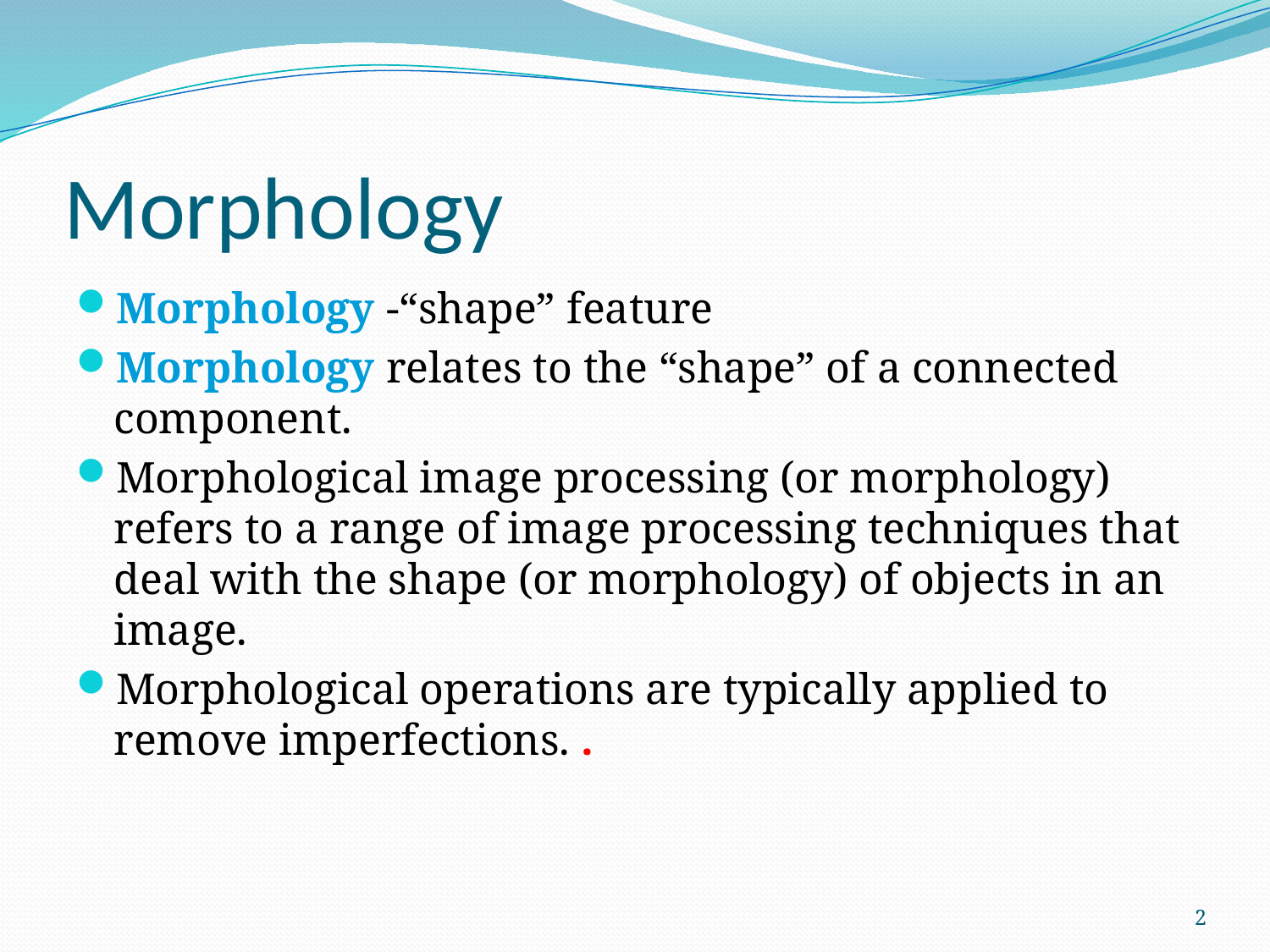

# Morphology
Morphology -“shape” feature
Morphology relates to the “shape” of a connected component.
Morphological image processing (or morphology) refers to a range of image processing techniques that deal with the shape (or morphology) of objects in an image.
Morphological operations are typically applied to remove imperfections. .
2